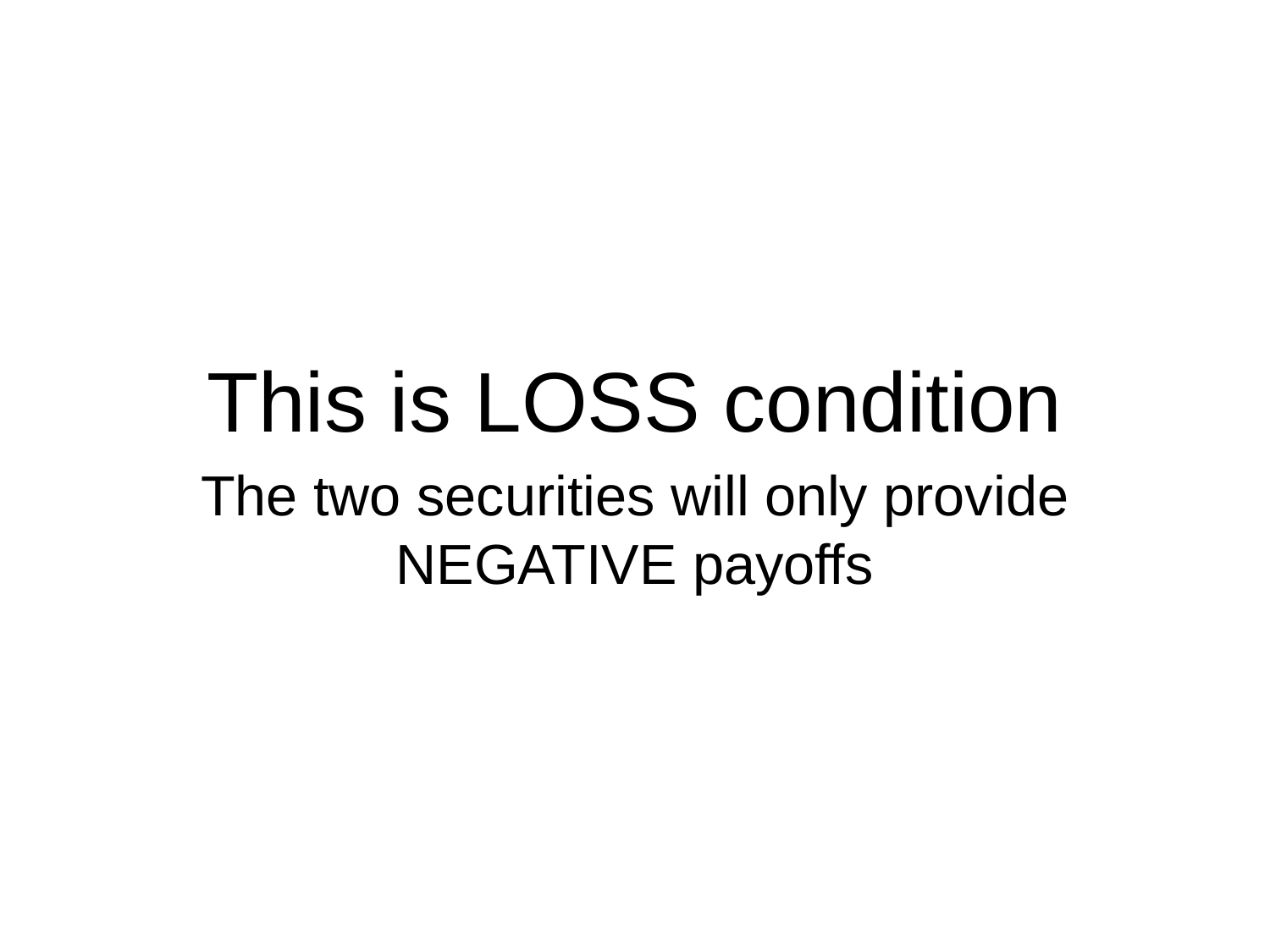

This is LOSS condition
The two securities will only provide NEGATIVE payoffs